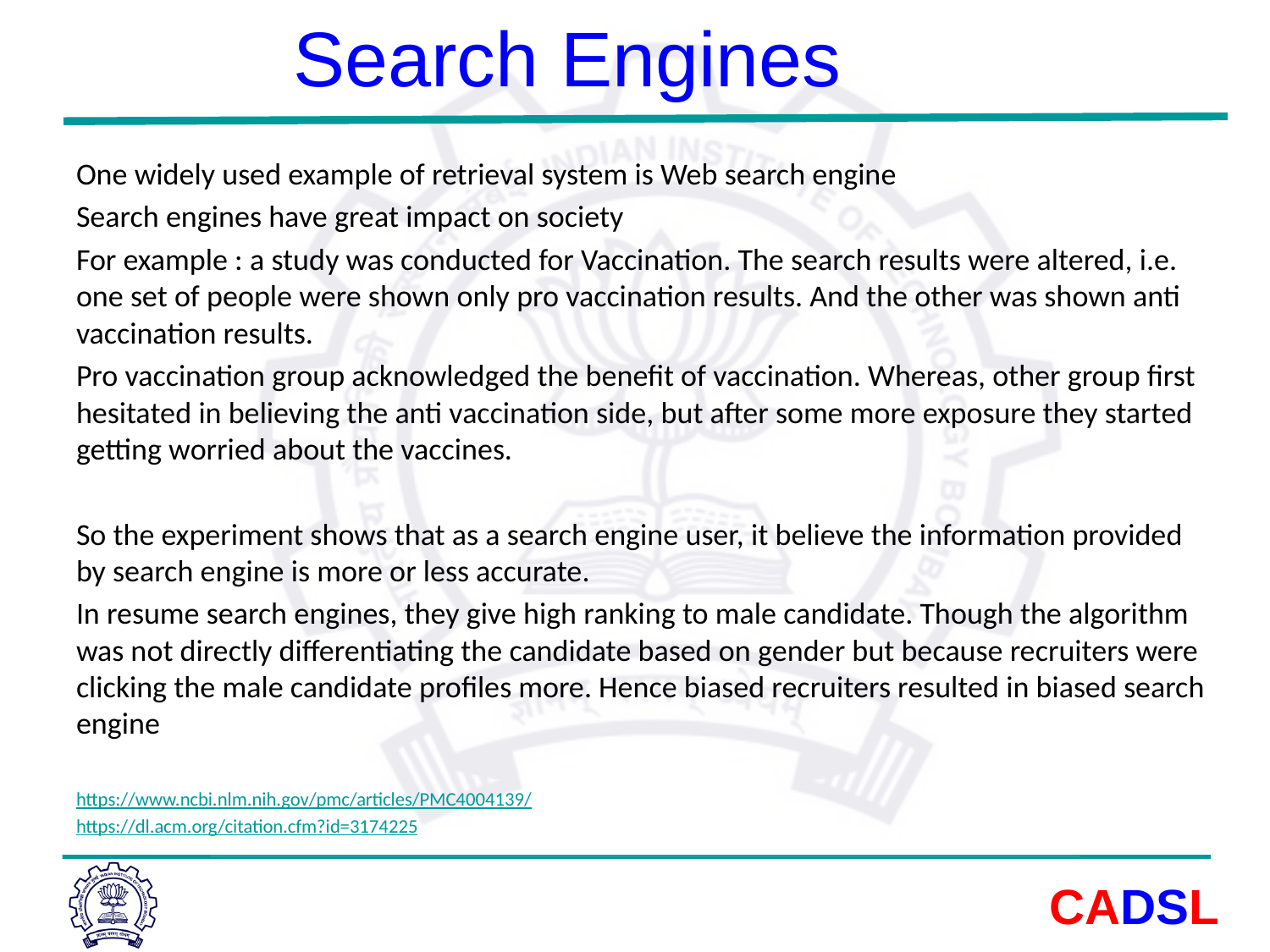

# Search Engines

One widely used example of retrieval system is Web search engine
Search engines have great impact on society
For example : a study was conducted for Vaccination. The search results were altered, i.e. one set of people were shown only pro vaccination results. And the other was shown anti vaccination results.
Pro vaccination group acknowledged the benefit of vaccination. Whereas, other group first hesitated in believing the anti vaccination side, but after some more exposure they started getting worried about the vaccines.

So the experiment shows that as a search engine user, it believe the information provided by search engine is more or less accurate.
In resume search engines, they give high ranking to male candidate. Though the algorithm was not directly differentiating the candidate based on gender but because recruiters were clicking the male candidate profiles more. Hence biased recruiters resulted in biased search engine

https://www.ncbi.nlm.nih.gov/pmc/articles/PMC4004139/
https://dl.acm.org/citation.cfm?id=3174225